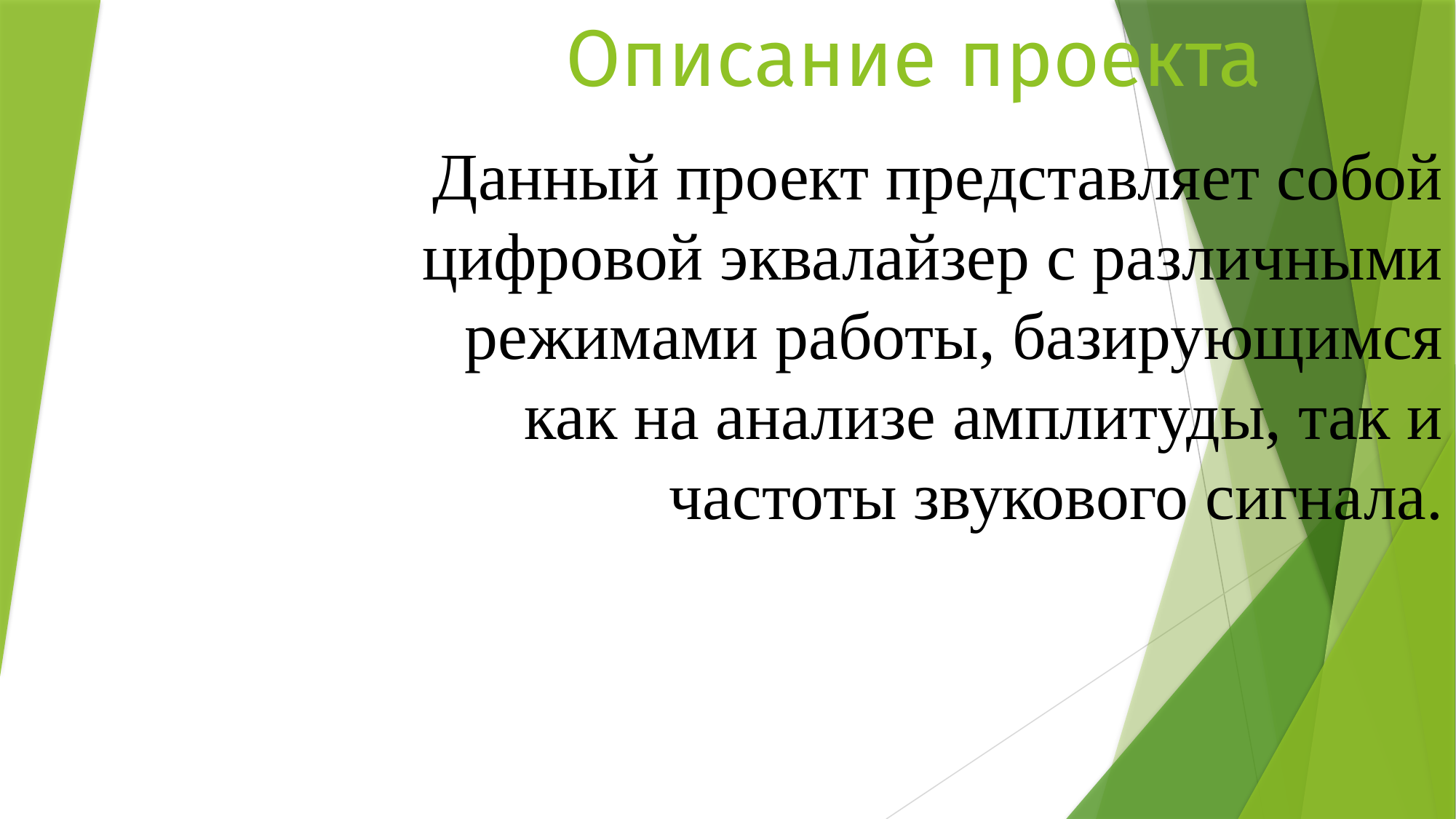

# Описание проекта
Данный проект представляет собой цифровой эквалайзер с различными режимами работы, базирующимся как на анализе амплитуды, так и частоты звукового сигнала.